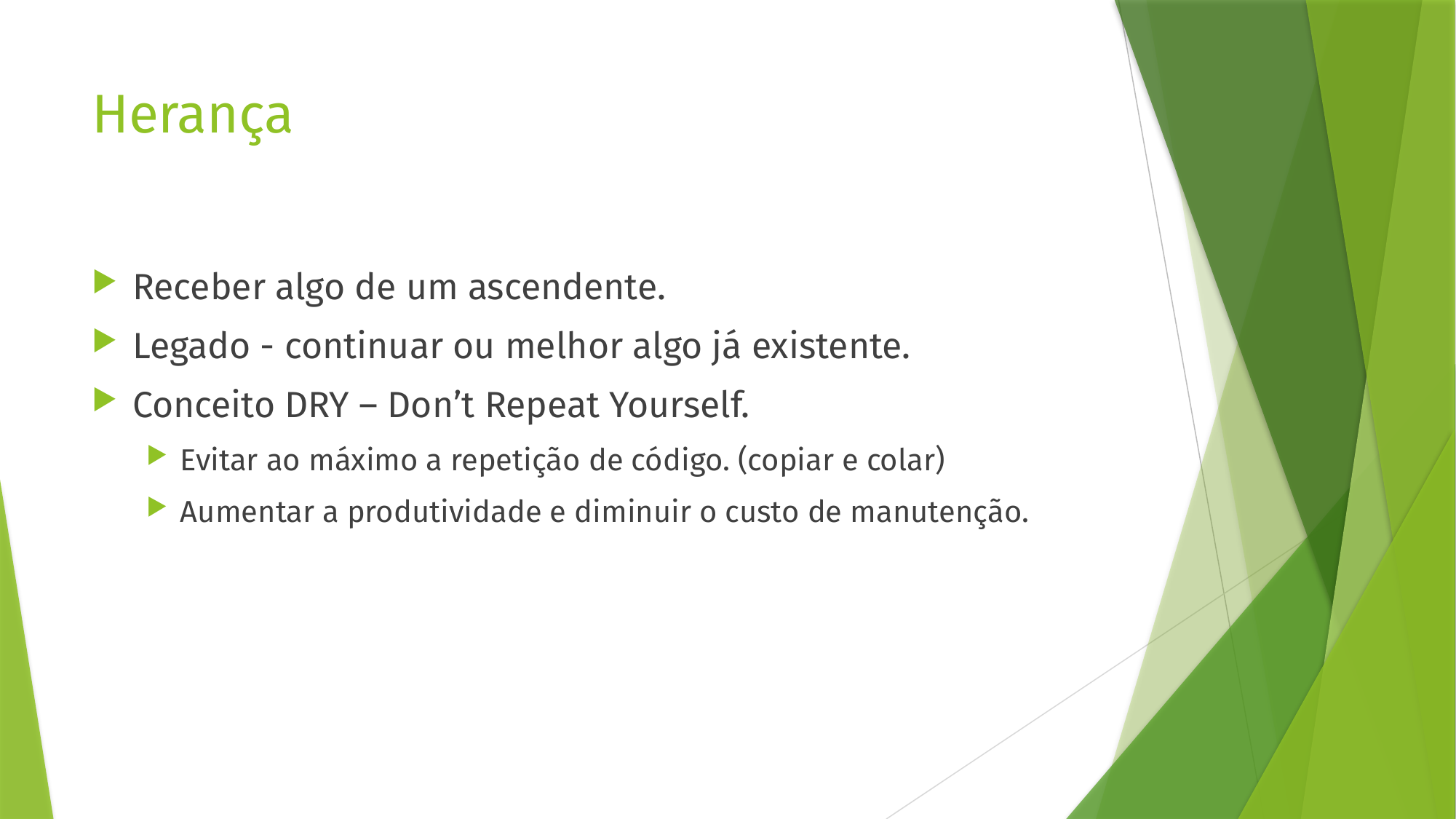

# Herança
Receber algo de um ascendente.
Legado - continuar ou melhor algo já existente.
Conceito DRY – Don’t Repeat Yourself.
Evitar ao máximo a repetição de código. (copiar e colar)
Aumentar a produtividade e diminuir o custo de manutenção.